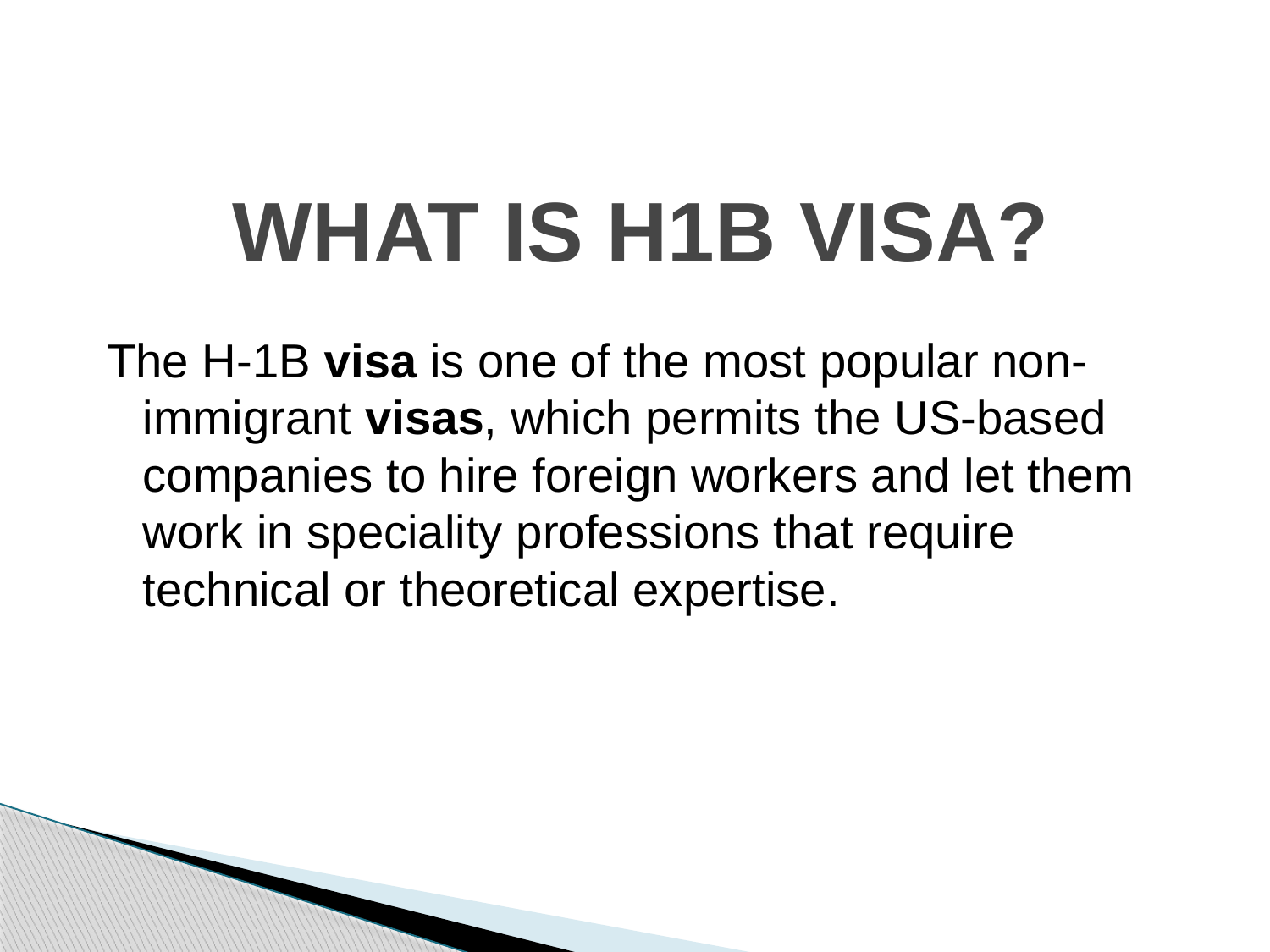

# WHAT IS H1B VISA?
The H-1B visa is one of the most popular non-immigrant visas, which permits the US-based companies to hire foreign workers and let them work in speciality professions that require technical or theoretical expertise.